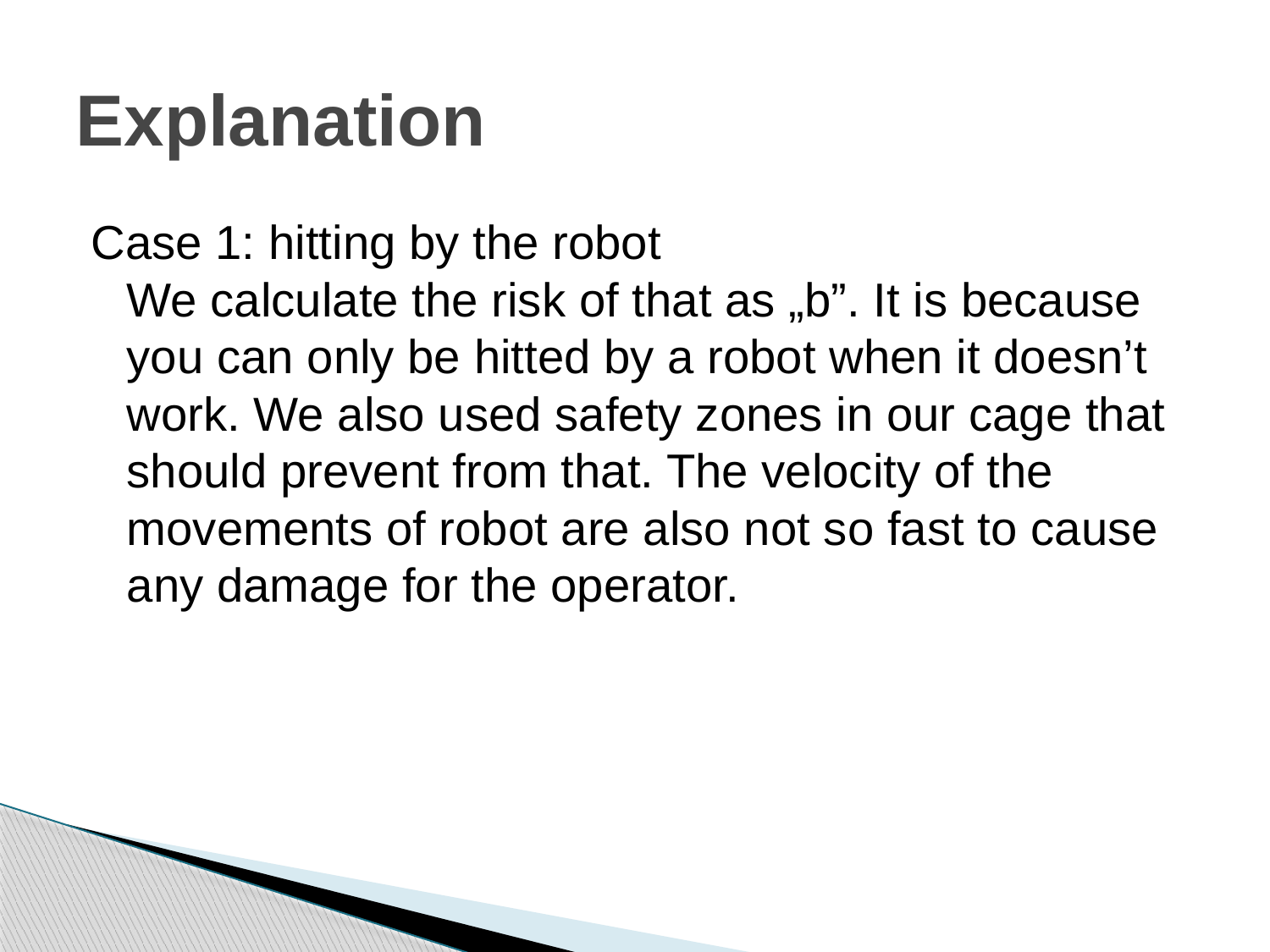

# Explanation
Case 1: hitting by the robot
We calculate the risk of that as „b”. It is because you can only be hitted by a robot when it doesn’t work. We also used safety zones in our cage that should prevent from that. The velocity of the movements of robot are also not so fast to cause any damage for the operator.